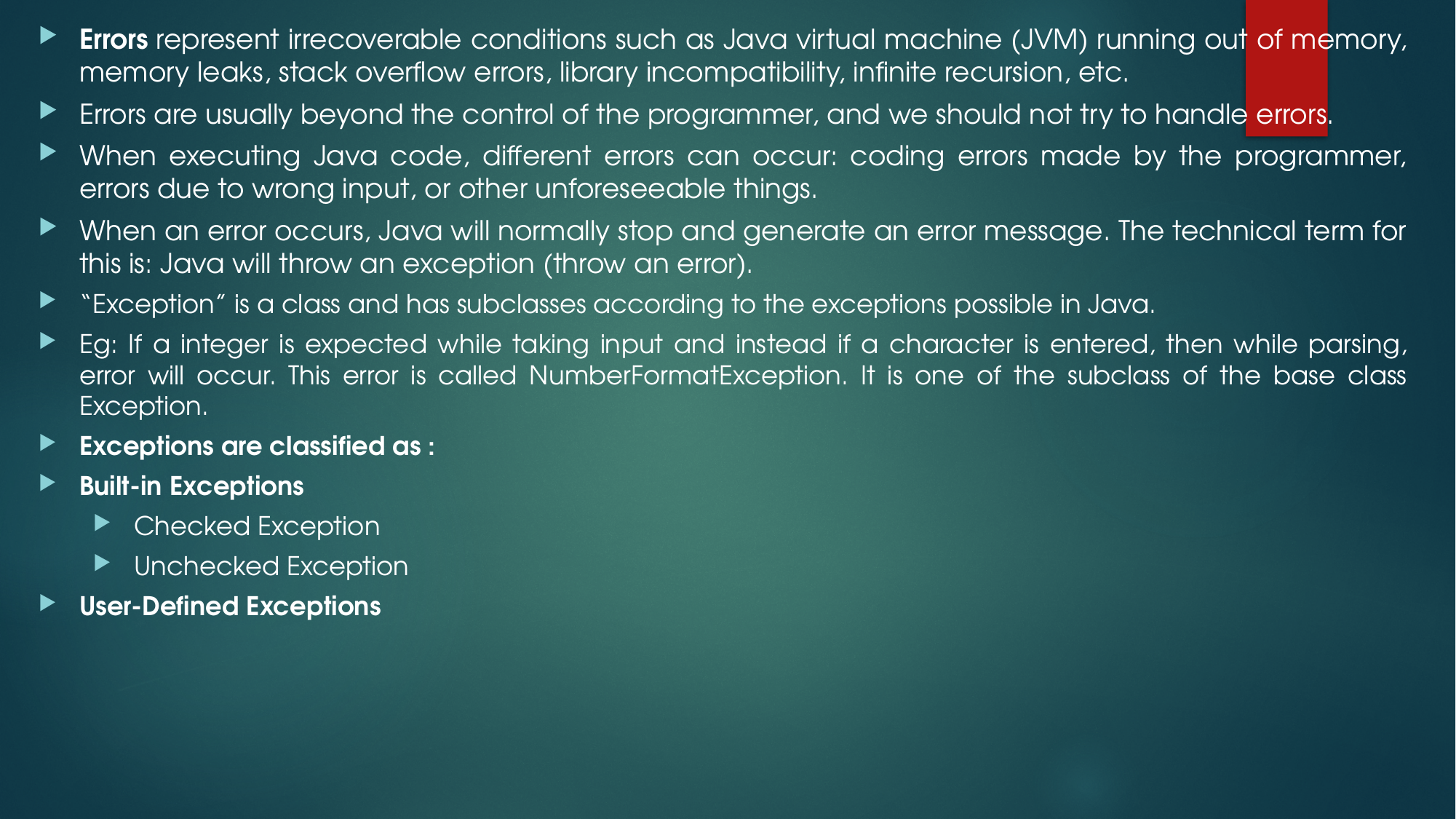

Errors represent irrecoverable conditions such as Java virtual machine (JVM) running out of memory, memory leaks, stack overflow errors, library incompatibility, infinite recursion, etc.
Errors are usually beyond the control of the programmer, and we should not try to handle errors.
When executing Java code, different errors can occur: coding errors made by the programmer, errors due to wrong input, or other unforeseeable things.
When an error occurs, Java will normally stop and generate an error message. The technical term for this is: Java will throw an exception (throw an error).
“Exception” is a class and has subclasses according to the exceptions possible in Java.
Eg: If a integer is expected while taking input and instead if a character is entered, then while parsing, error will occur. This error is called NumberFormatException. It is one of the subclass of the base class Exception.
Exceptions are classified as :
Built-in Exceptions
Checked Exception
Unchecked Exception
User-Defined Exceptions